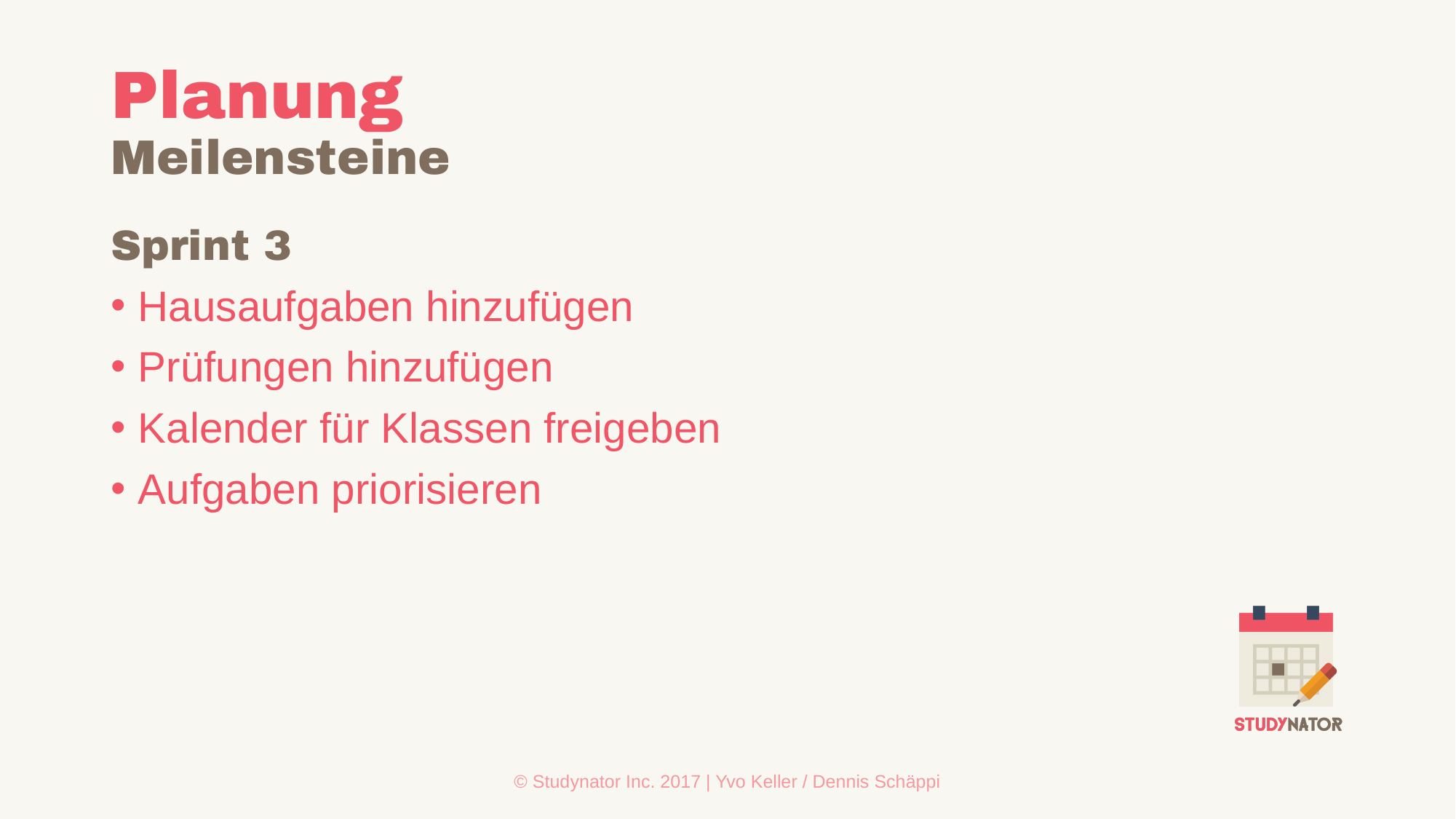

# Planung Meilensteine
Sprint 3
Hausaufgaben hinzufügen
Prüfungen hinzufügen
Kalender für Klassen freigeben
Aufgaben priorisieren
© Studynator Inc. 2017 | Yvo Keller / Dennis Schäppi